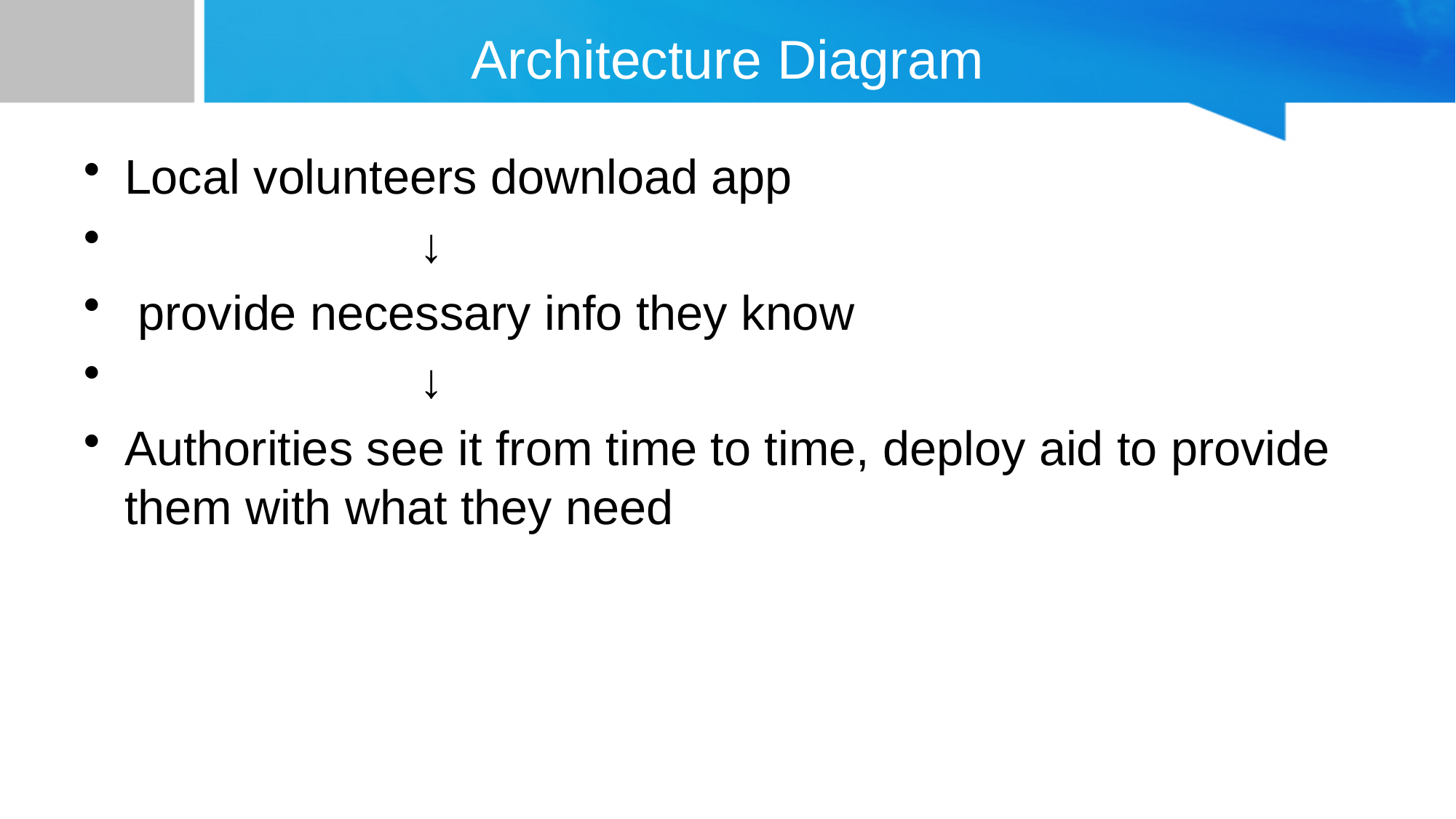

# Architecture Diagram
Local volunteers download app
                      ↓
 provide necessary info they know
                      ↓
Authorities see it from time to time, deploy aid to provide them with what they need